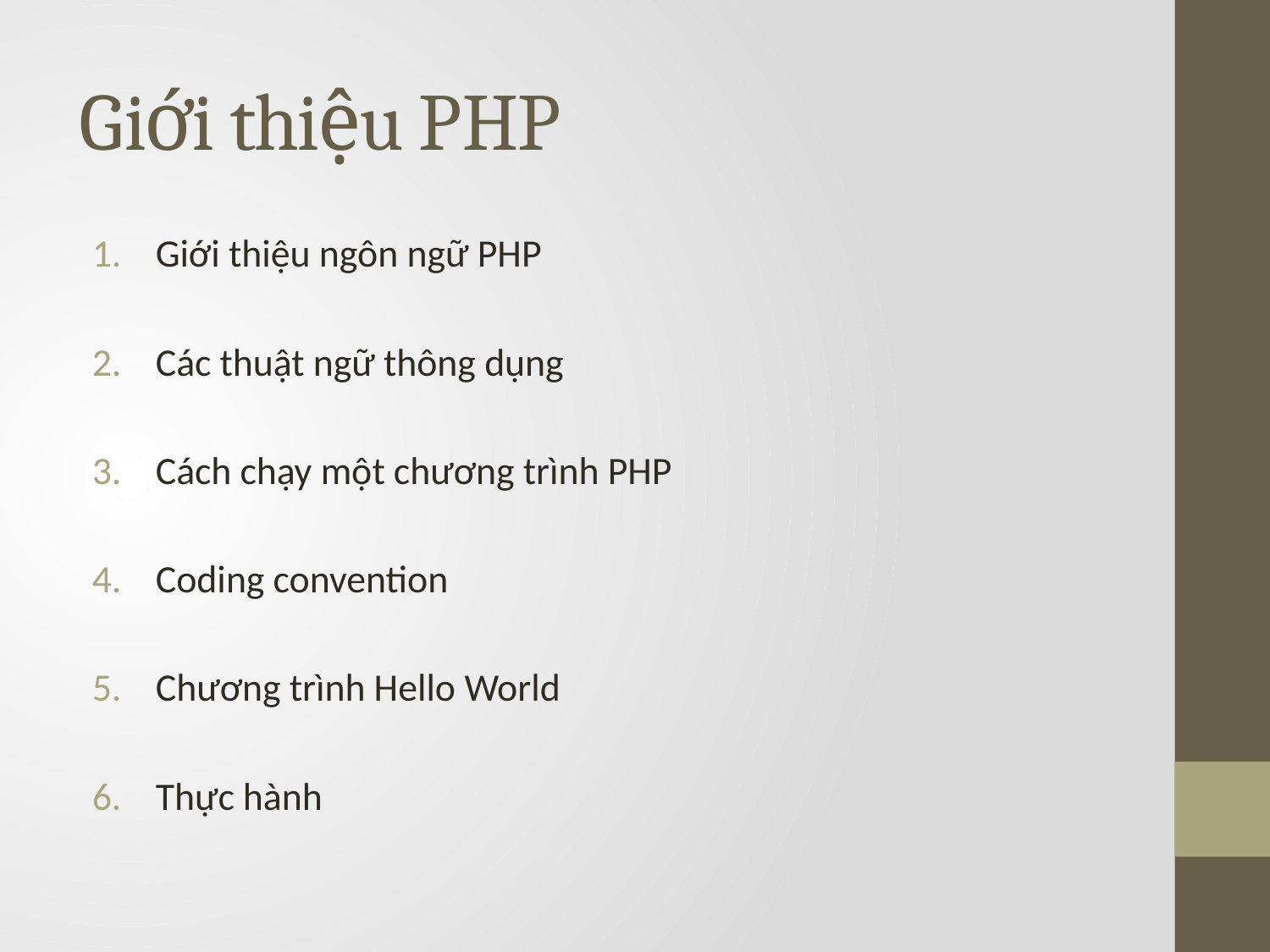

# Giới thiệu PHP
Giới thiệu ngôn ngữ PHP

Các thuật ngữ thông dụng

Cách chạy một chương trình PHP

Coding convention

Chương trình Hello World

Thực hành